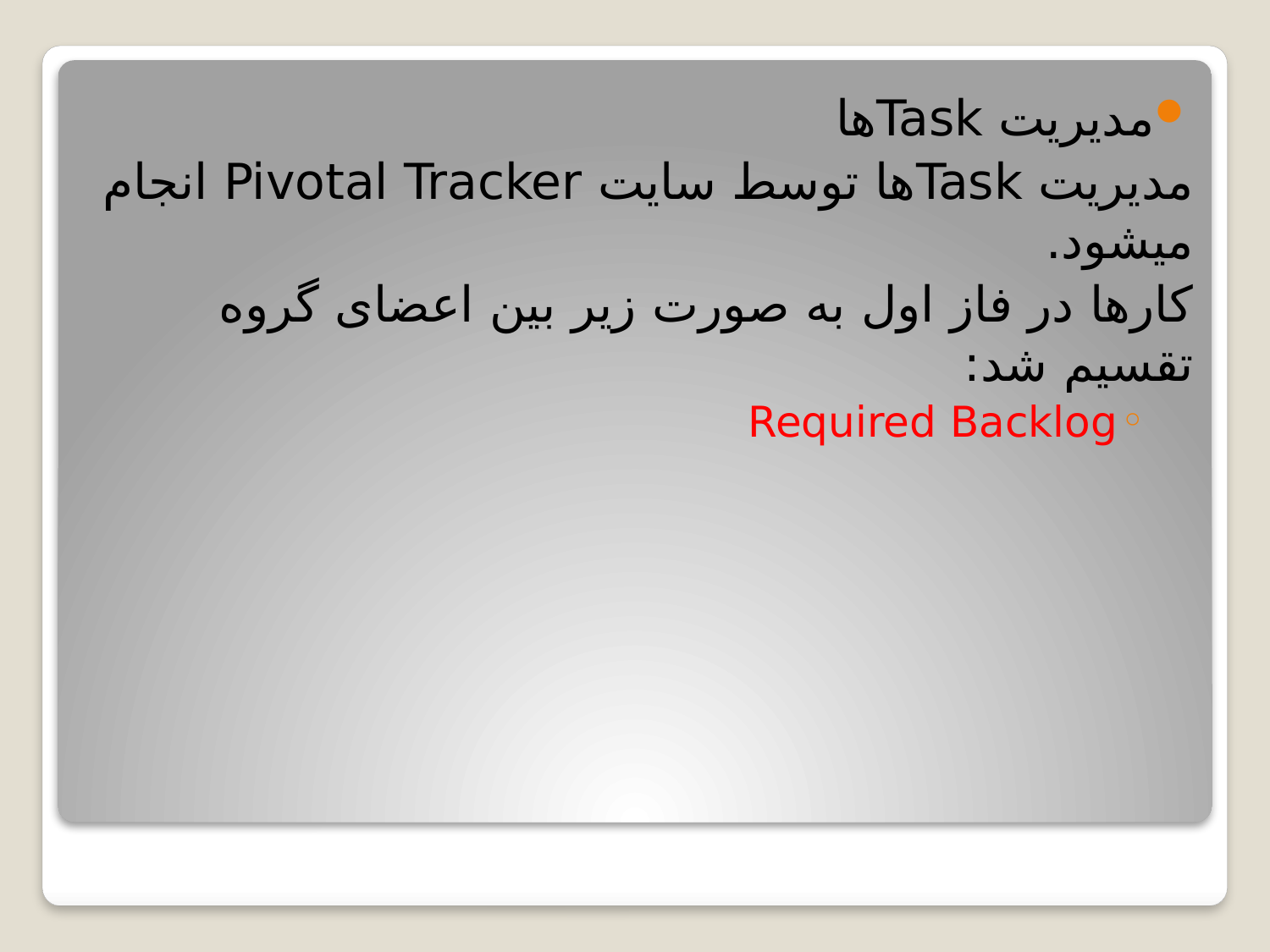

مدیریت Taskها
مدیریت Taskها توسط سایت Pivotal Tracker انجام میشود.
کارها در فاز اول به صورت زیر بین اعضای گروه تقسیم شد:
Required Backlog